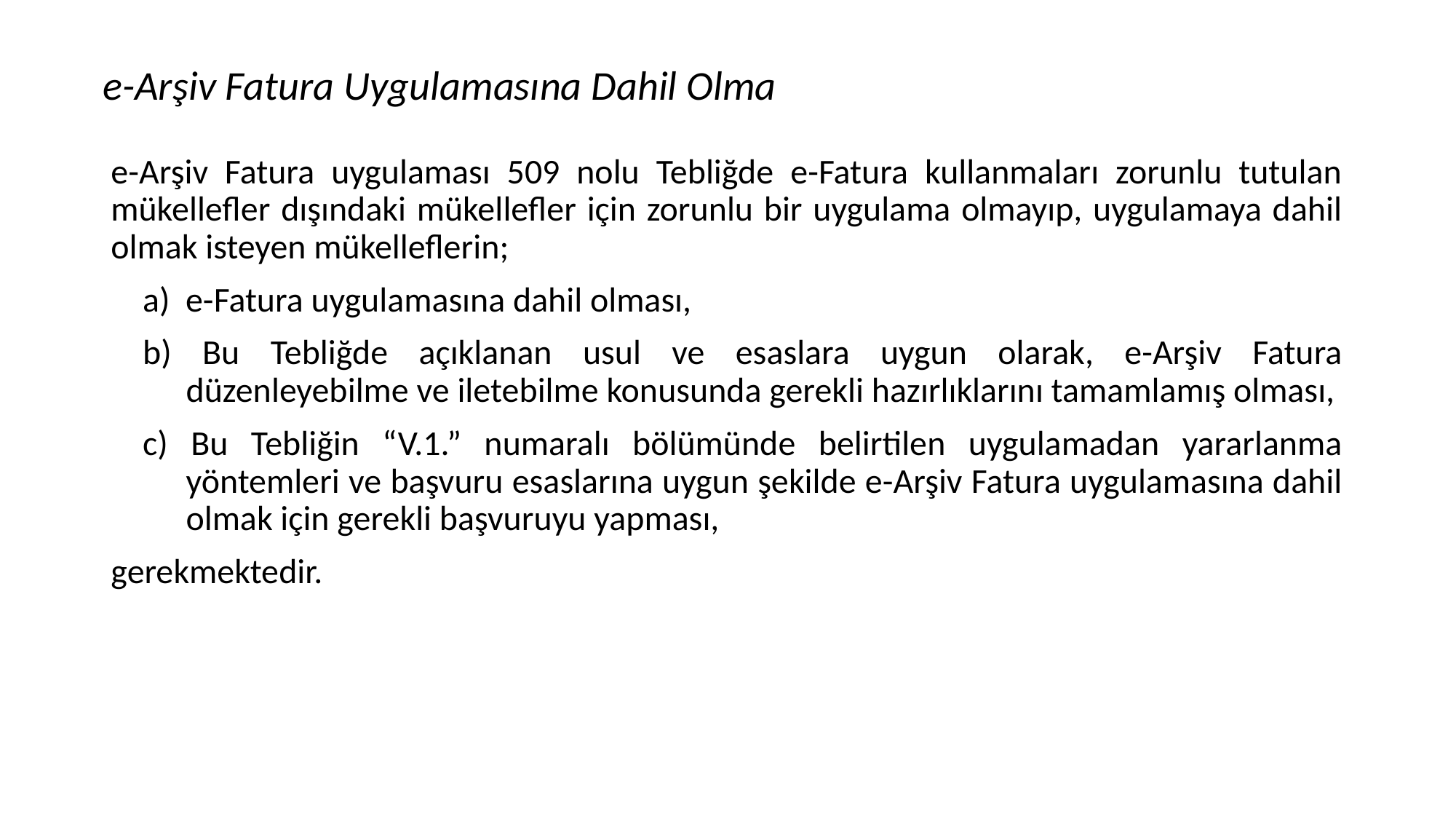

# e-Arşiv Fatura Uygulamasına Dahil Olma
e-Arşiv Fatura uygulaması 509 nolu Tebliğde e-Fatura kullanmaları zorunlu tutulan mükellefler dışındaki mükellefler için zorunlu bir uygulama olmayıp, uygulamaya dahil olmak isteyen mükelleflerin;
a)  e-Fatura uygulamasına dahil olması,
b) Bu Tebliğde açıklanan usul ve esaslara uygun olarak, e-Arşiv Fatura düzenleyebilme ve iletebilme konusunda gerekli hazırlıklarını tamamlamış olması,
c) Bu Tebliğin “V.1.” numaralı bölümünde belirtilen uygulamadan yararlanma yöntemleri ve başvuru esaslarına uygun şekilde e-Arşiv Fatura uygulamasına dahil olmak için gerekli başvuruyu yapması,
gerekmektedir.